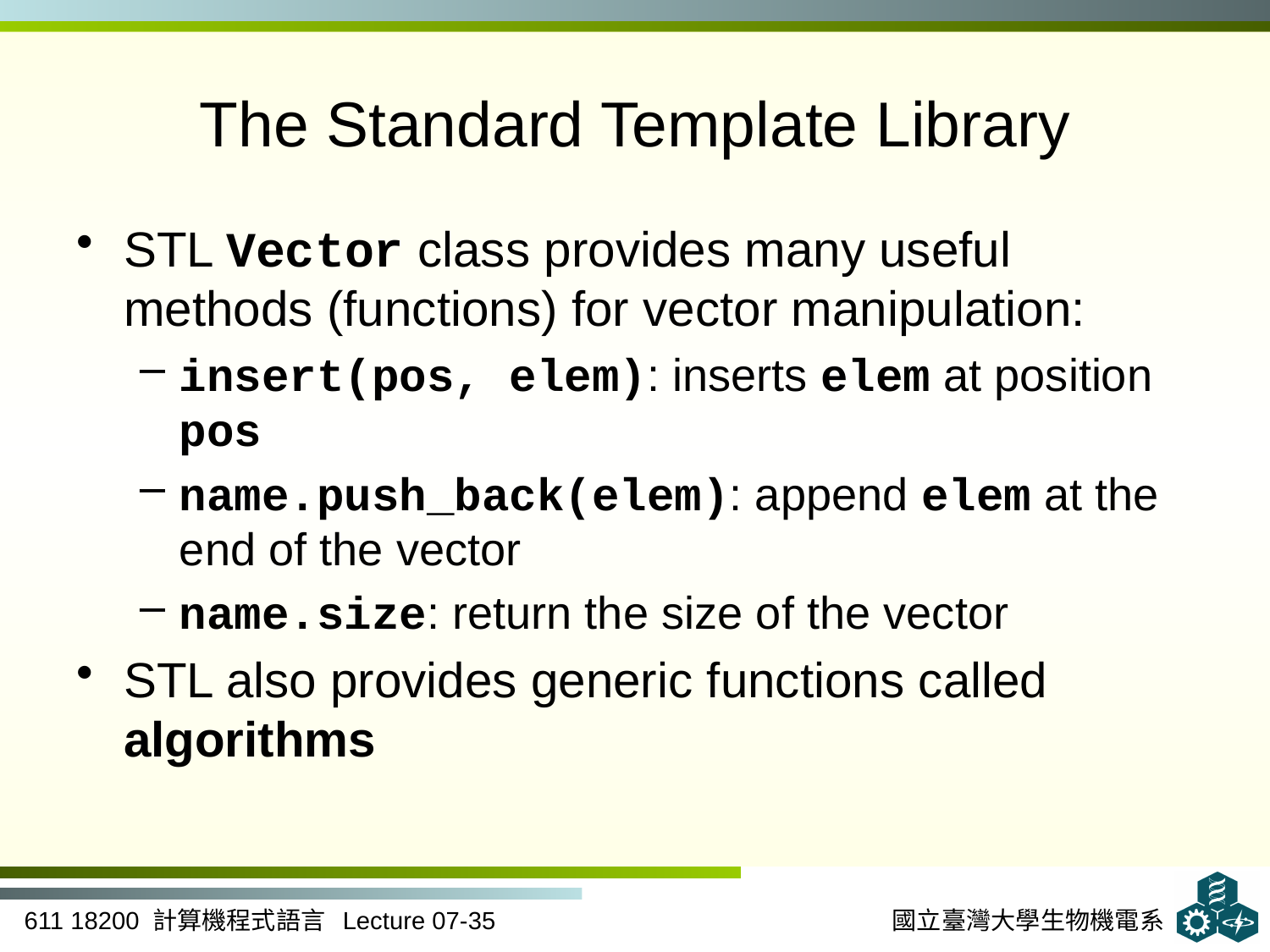

# The Standard Template Library
STL Vector class provides many useful methods (functions) for vector manipulation:
insert(pos, elem): inserts elem at position pos
name.push_back(elem): append elem at the end of the vector
name.size: return the size of the vector
STL also provides generic functions called algorithms